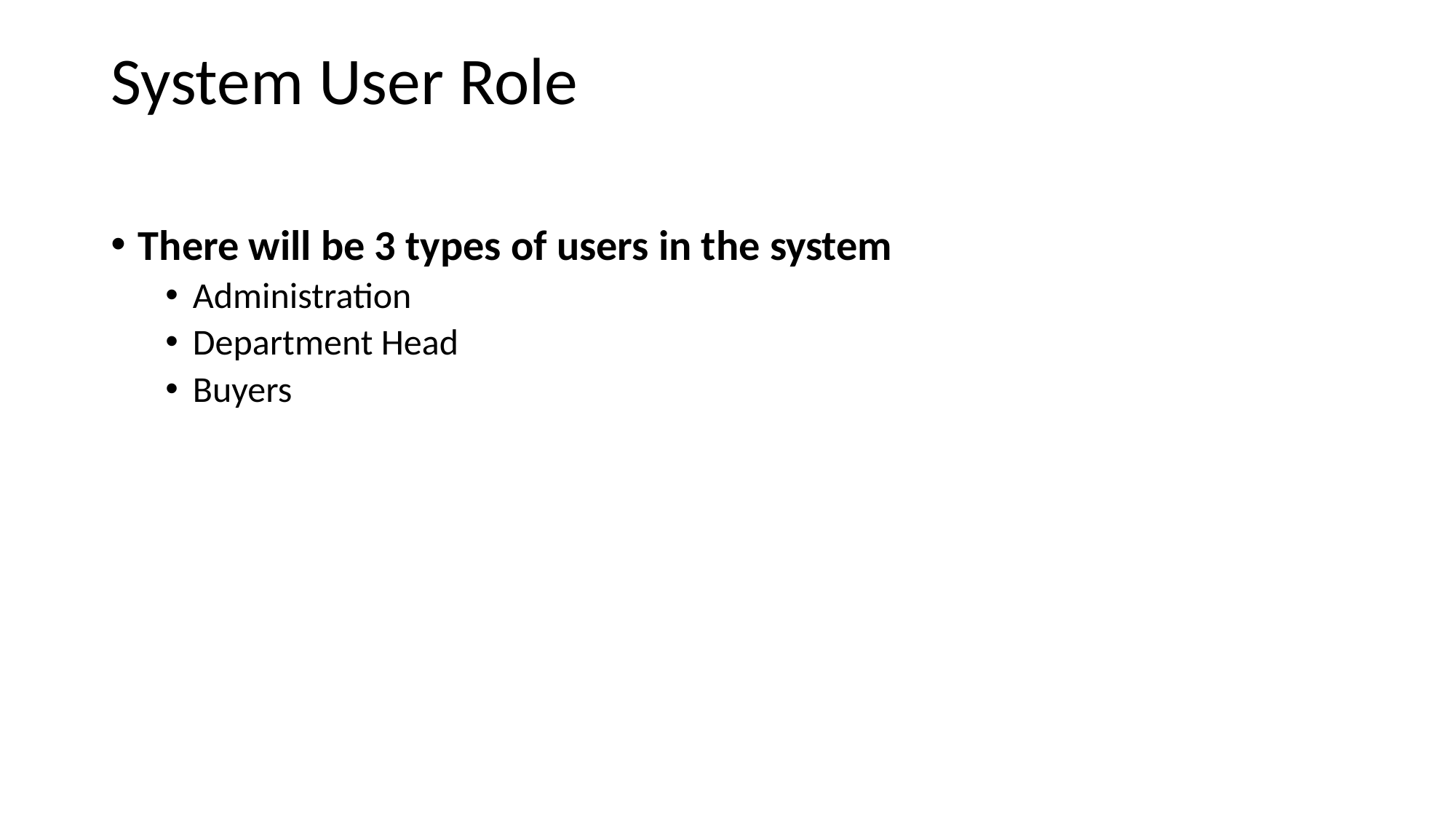

# System User Role
There will be 3 types of users in the system
Administration
Department Head
Buyers